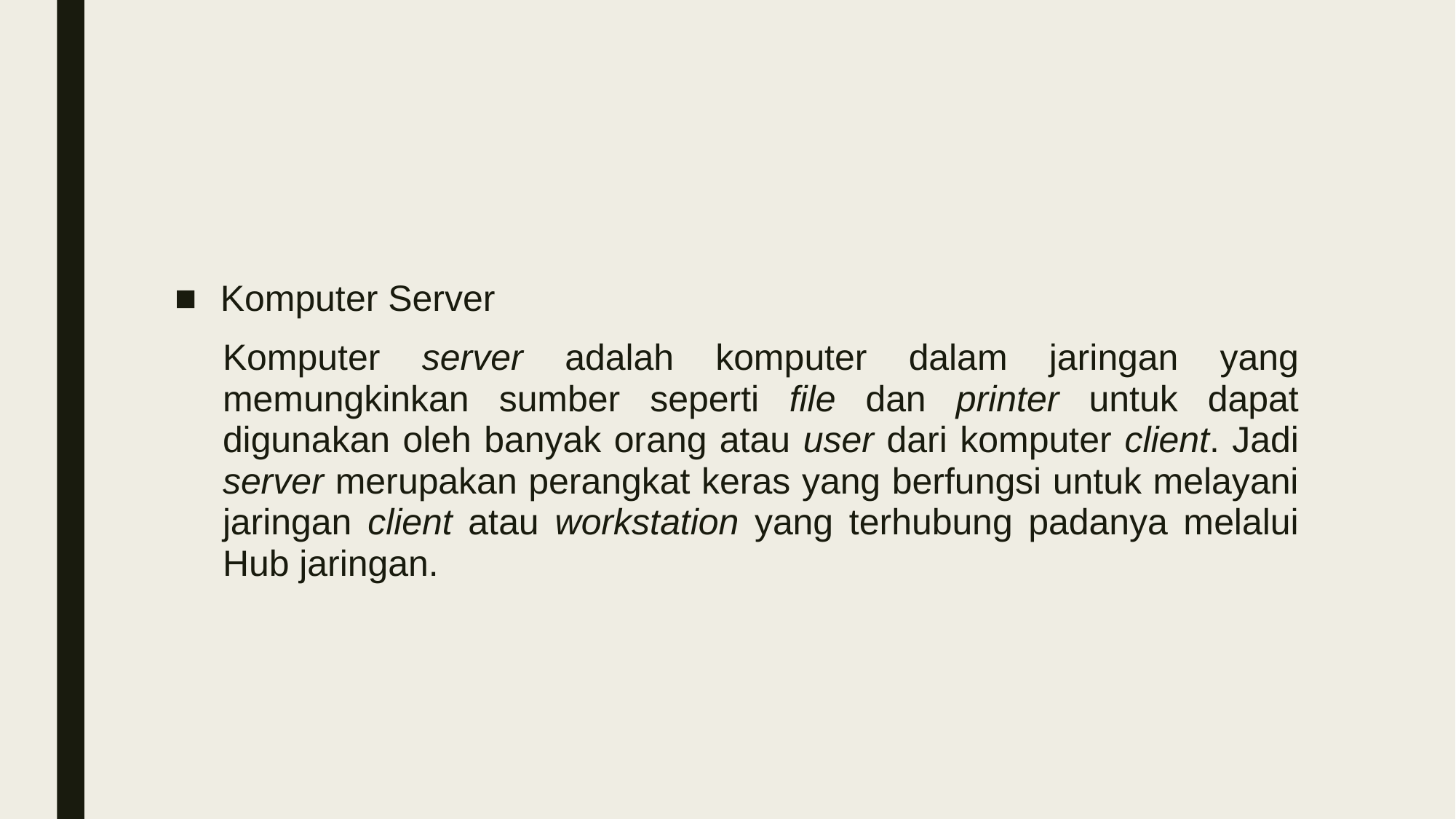

#
Komputer Server
Komputer server adalah komputer dalam jaringan yang memungkinkan sumber seperti file dan printer untuk dapat digunakan oleh banyak orang atau user dari komputer client. Jadi server merupakan perangkat keras yang berfungsi untuk melayani jaringan client atau workstation yang terhubung padanya melalui Hub jaringan.